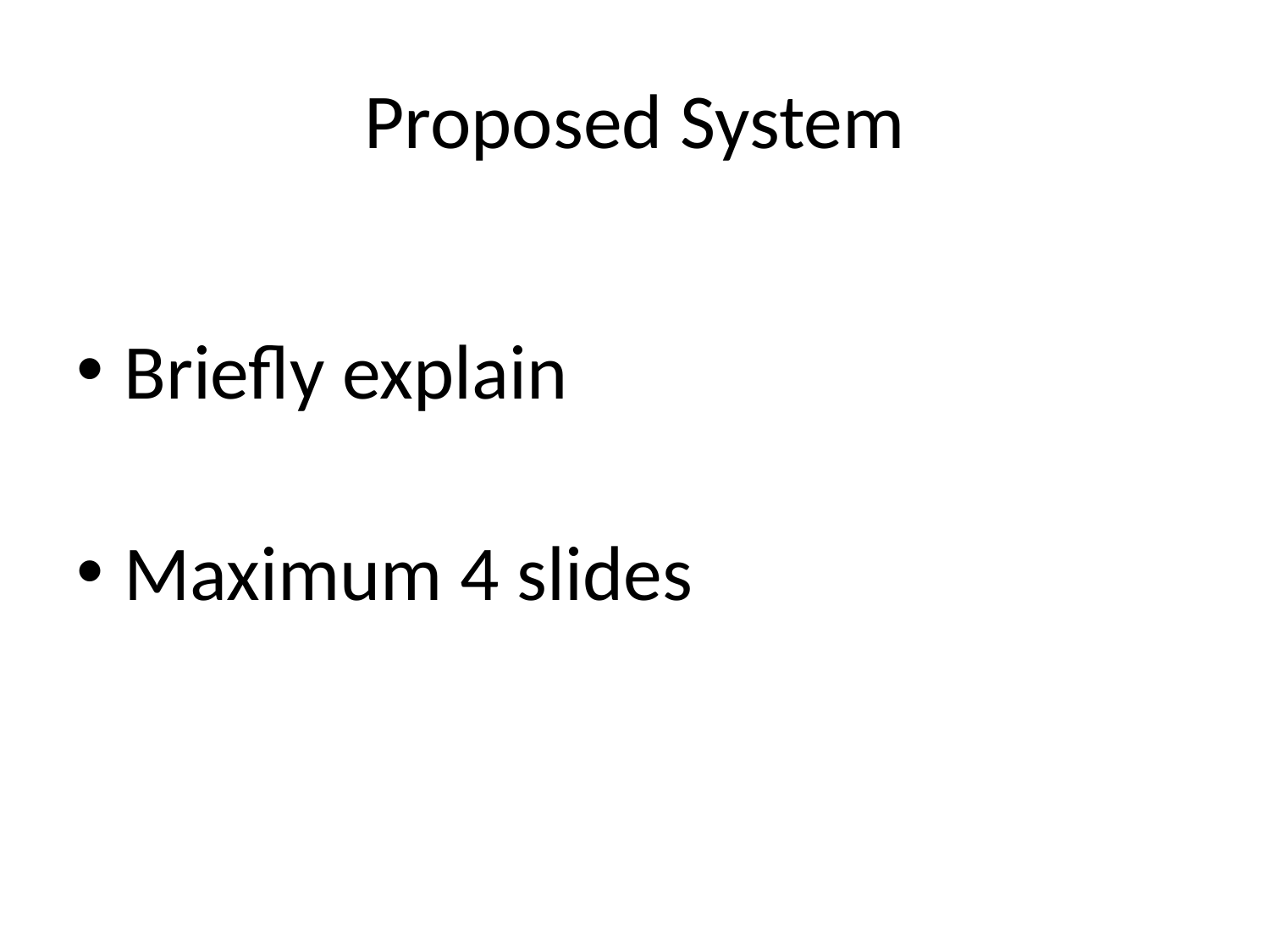

# Proposed System
Briefly explain
Maximum 4 slides